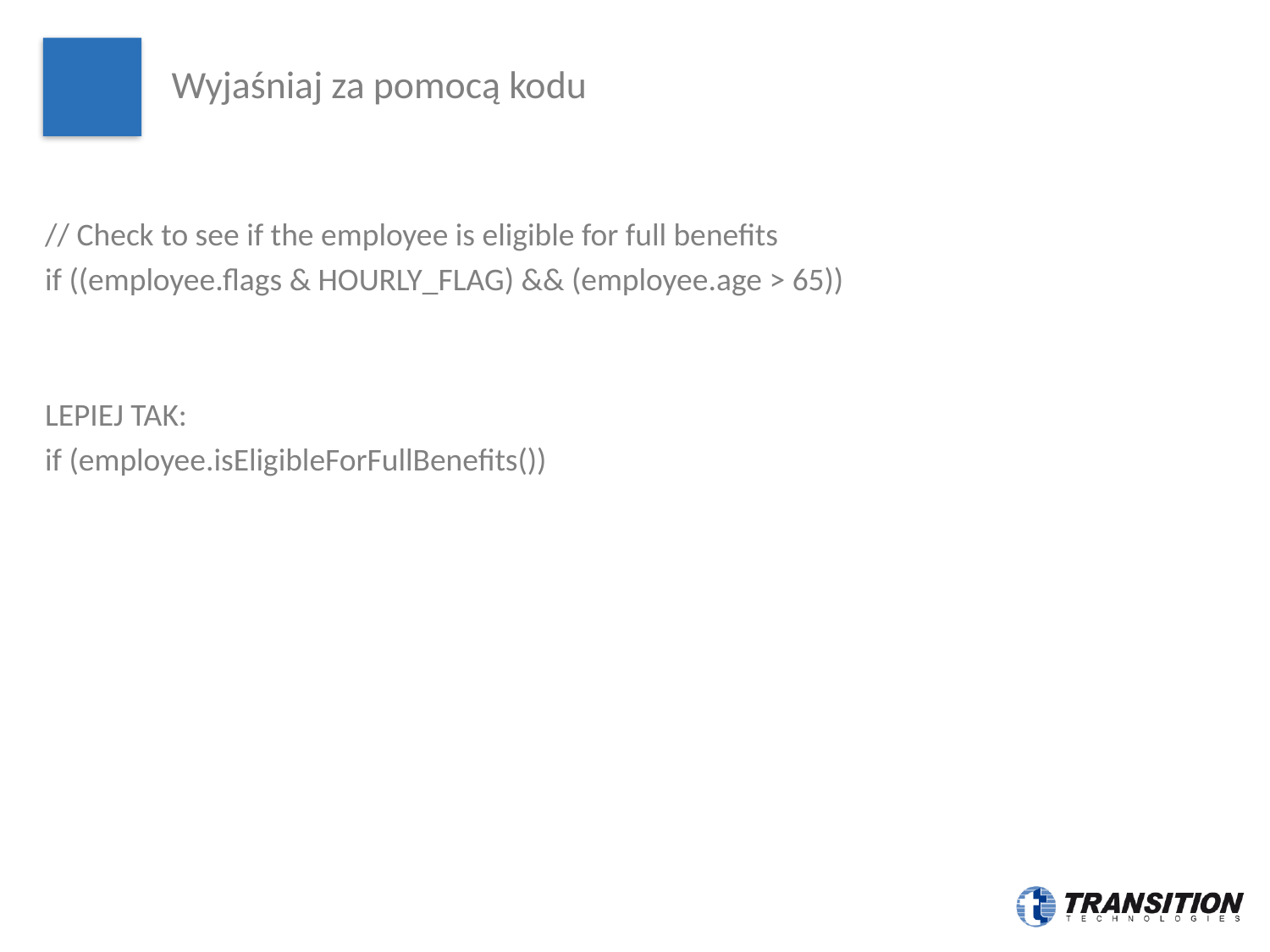

# Wyjaśniaj za pomocą kodu
// Check to see if the employee is eligible for full benefits
if ((employee.flags & HOURLY_FLAG) && (employee.age > 65))

LEPIEJ TAK:
if (employee.isEligibleForFullBenefits())